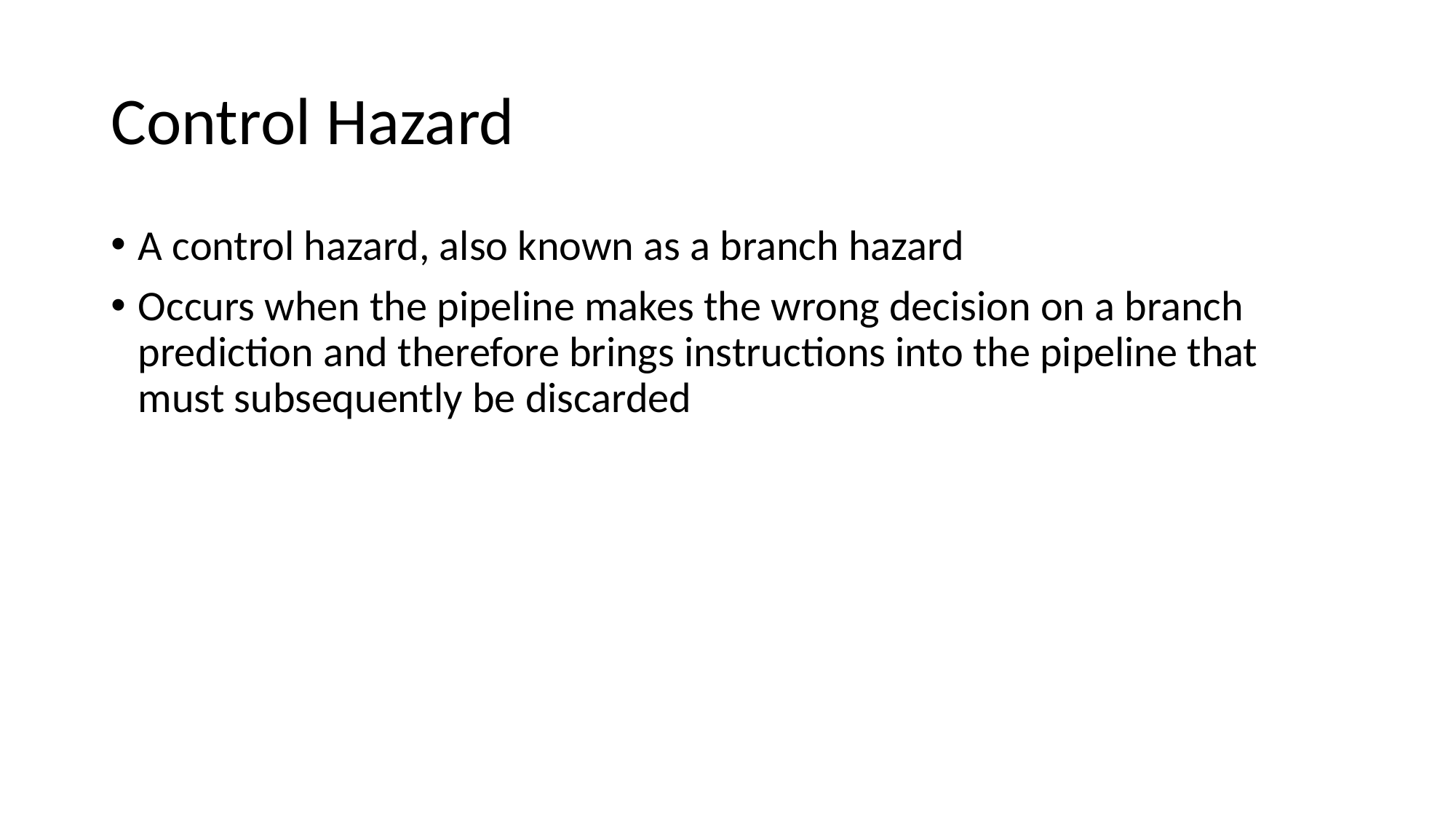

# Control Hazard
A control hazard, also known as a branch hazard
Occurs when the pipeline makes the wrong decision on a branch prediction and therefore brings instructions into the pipeline that must subsequently be discarded